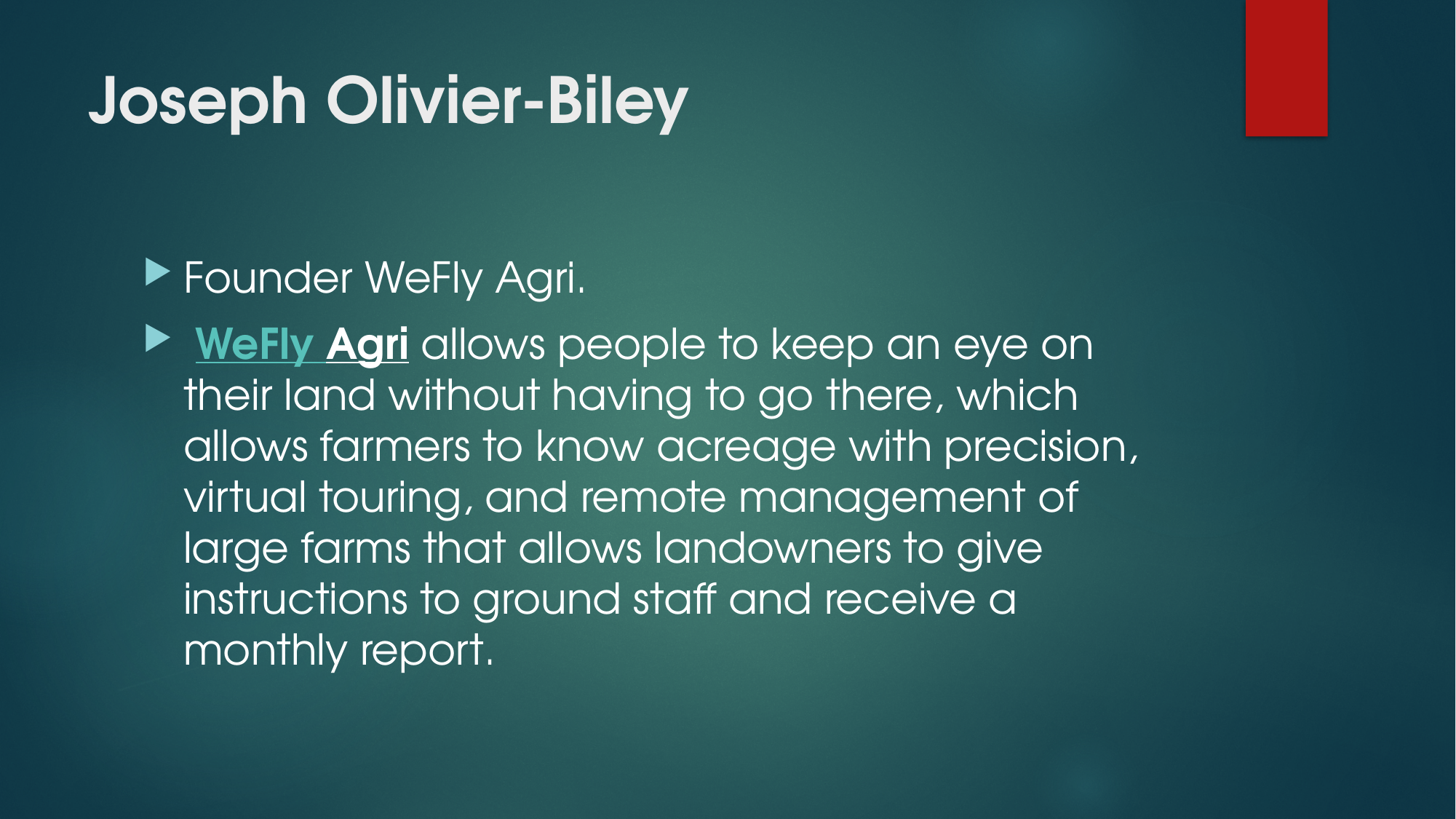

# Joseph Olivier-Biley
Founder WeFly Agri.
 WeFly Agri allows people to keep an eye on their land without having to go there, which allows farmers to know acreage with precision, virtual touring, and remote management of large farms that allows landowners to give instructions to ground staff and receive a monthly report.